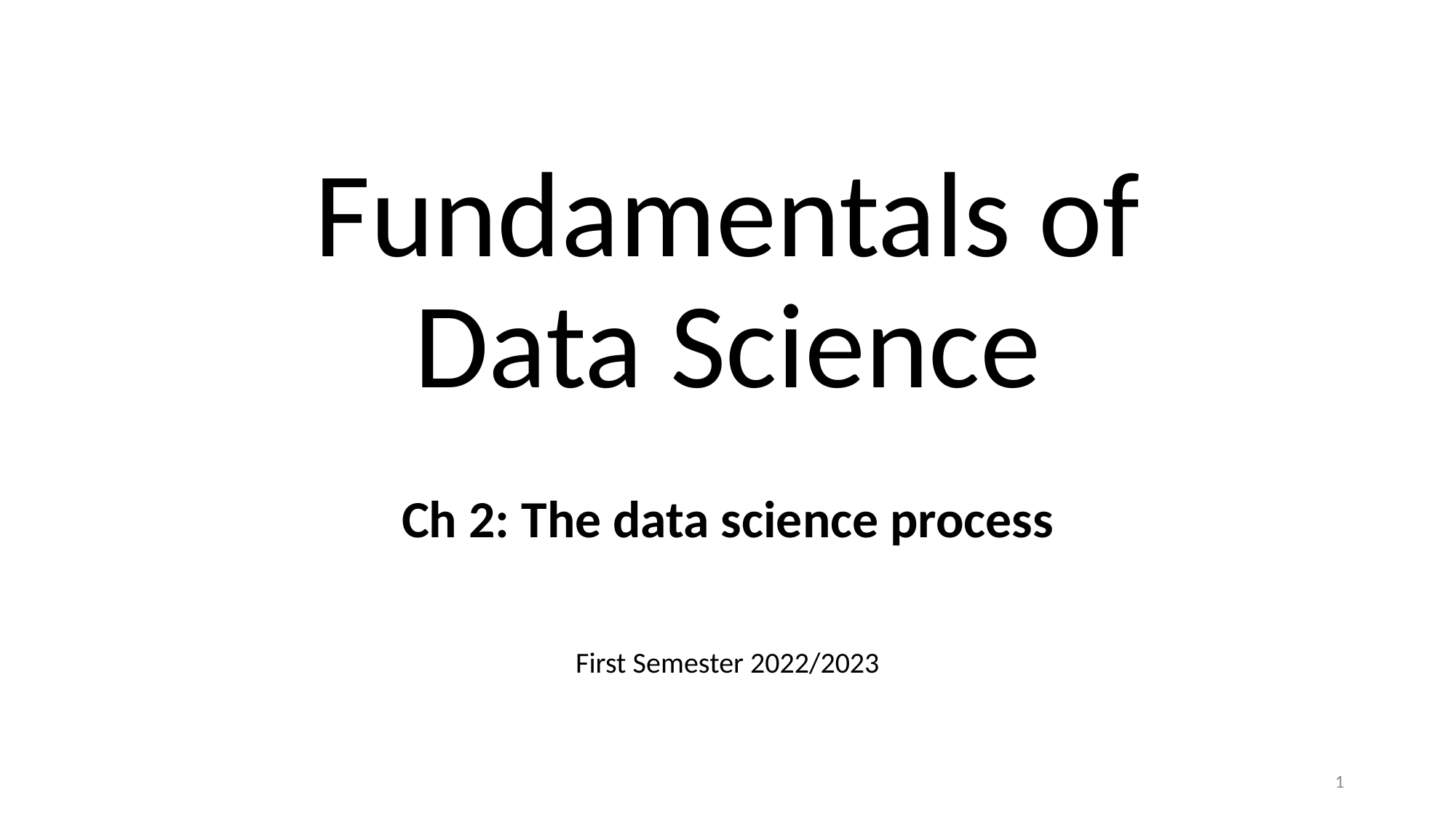

# Fundamentals of Data Science
Ch 2: The data science process

First Semester 2022/2023
1